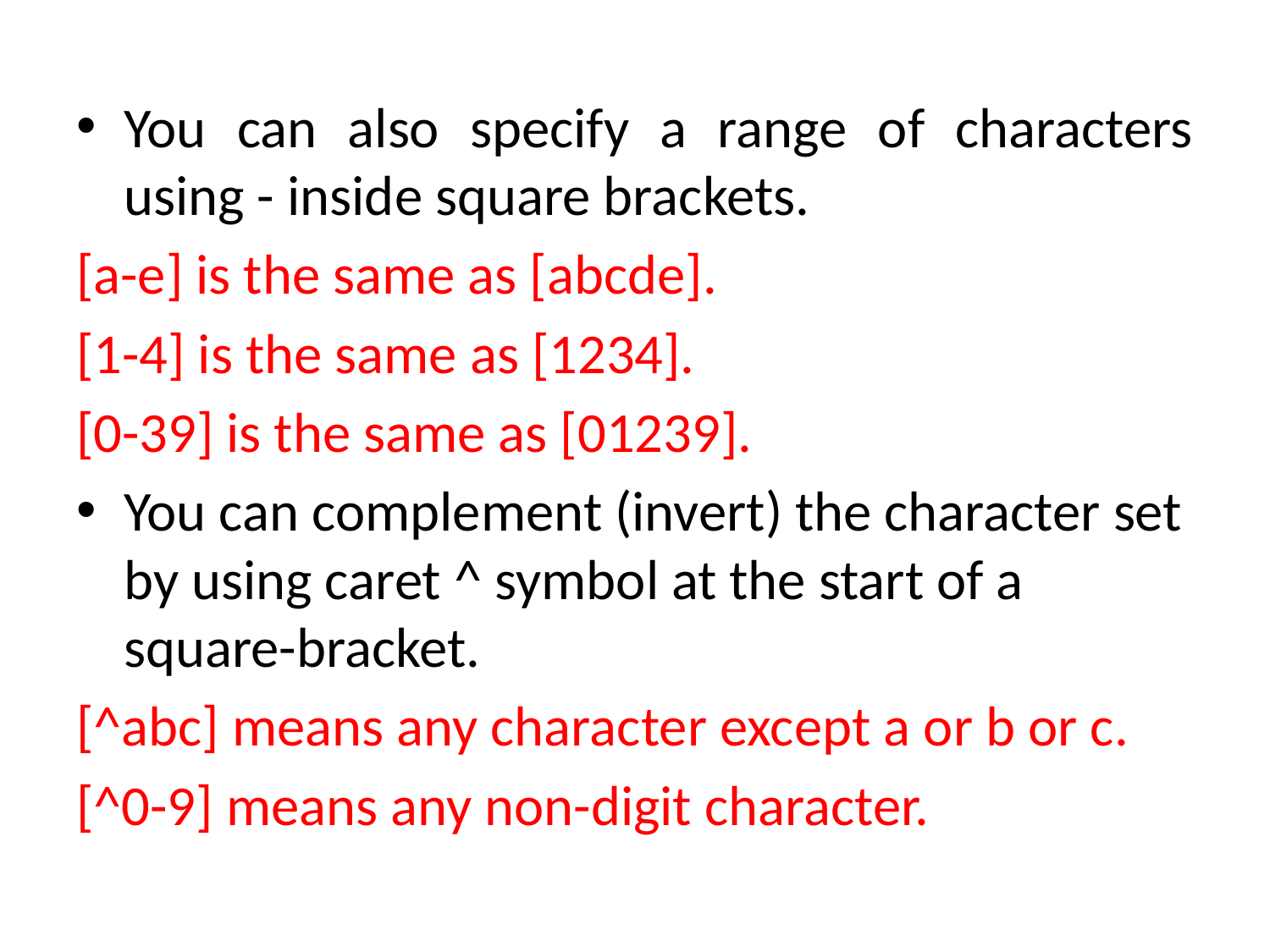

You can also specify a range of characters using - inside square brackets.
[a-e] is the same as [abcde].
[1-4] is the same as [1234].
[0-39] is the same as [01239].
You can complement (invert) the character set by using caret ^ symbol at the start of a square-bracket.
[^abc] means any character except a or b or c.
[^0-9] means any non-digit character.